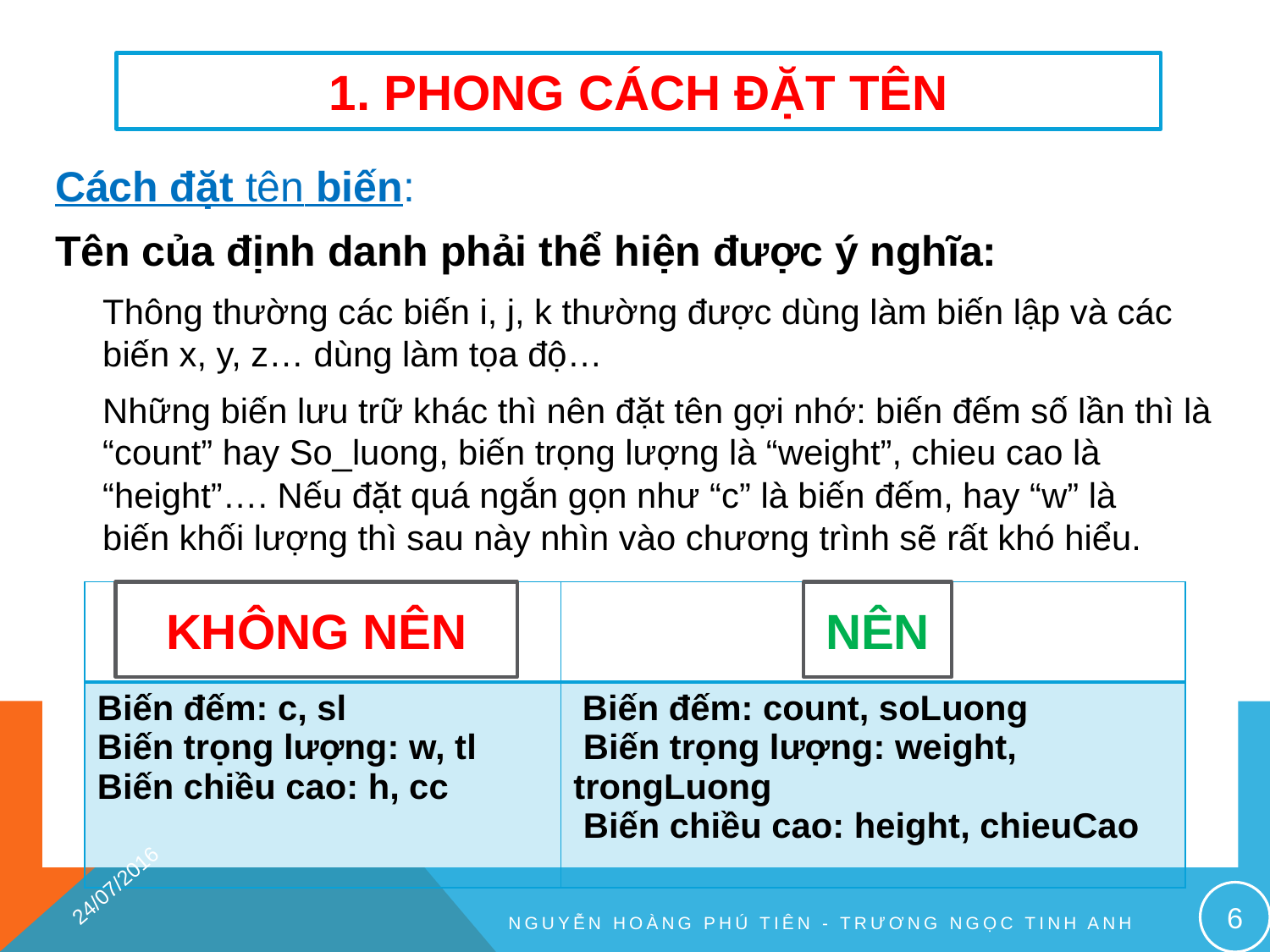

# 1. Phong Cách Đặt tên
Cách đặt tên biến:
Tên của định danh phải thể hiện được ý nghĩa:
	Thông thường các biến i, j, k thường được dùng làm biến lập và các biến x, y, z… dùng làm tọa độ…
	Những biến lưu trữ khác thì nên đặt tên gợi nhớ: biến đếm số lần thì là “count” hay So_luong, biến trọng lượng là “weight”, chieu cao là “height”…. Nếu đặt quá ngắn gọn như “c” là biến đếm, hay “w” là biến khối lượng thì sau này nhìn vào chương trình sẽ rất khó hiểu.

|  |  |
| --- | --- |
| Biến đếm: c, sl Biến trọng lượng: w, tl Biến chiều cao: h, cc | Biến đếm: count, soLuong Biến trọng lượng: weight, trongLuong Biến chiều cao: height, chieuCao |
KHÔNG NÊN
NÊN
24/07/2016
6
Nguyễn Hoàng Phú Tiên - Trương Ngọc Tinh Anh